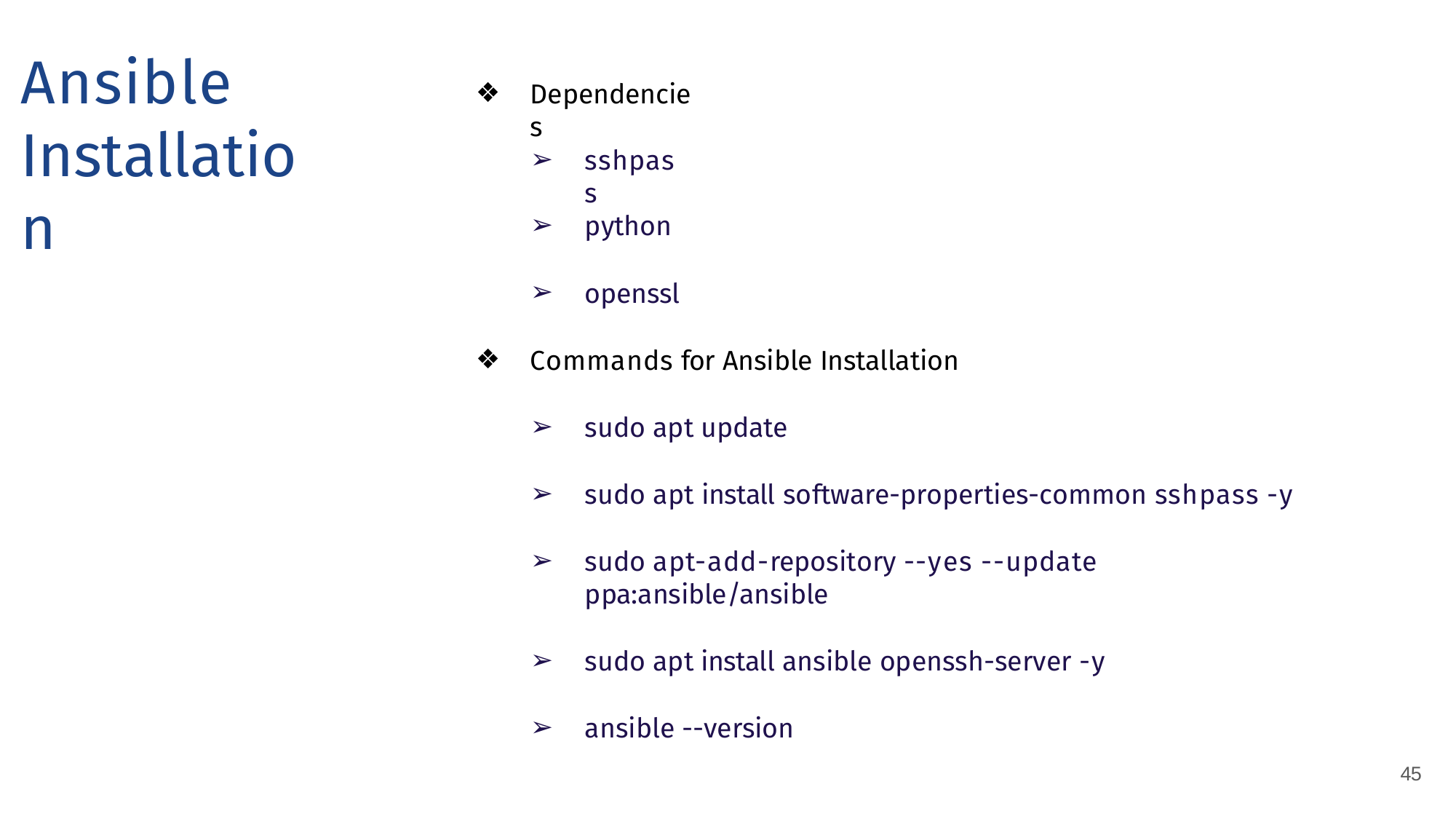

# Ansible Installation
Dependencies
sshpass
python

openssl

Commands for Ansible Installation

sudo apt update

sudo apt install software-properties-common sshpass -y

sudo apt-add-repository --yes --update ppa:ansible/ansible

sudo apt install ansible openssh-server -y

ansible --version
45